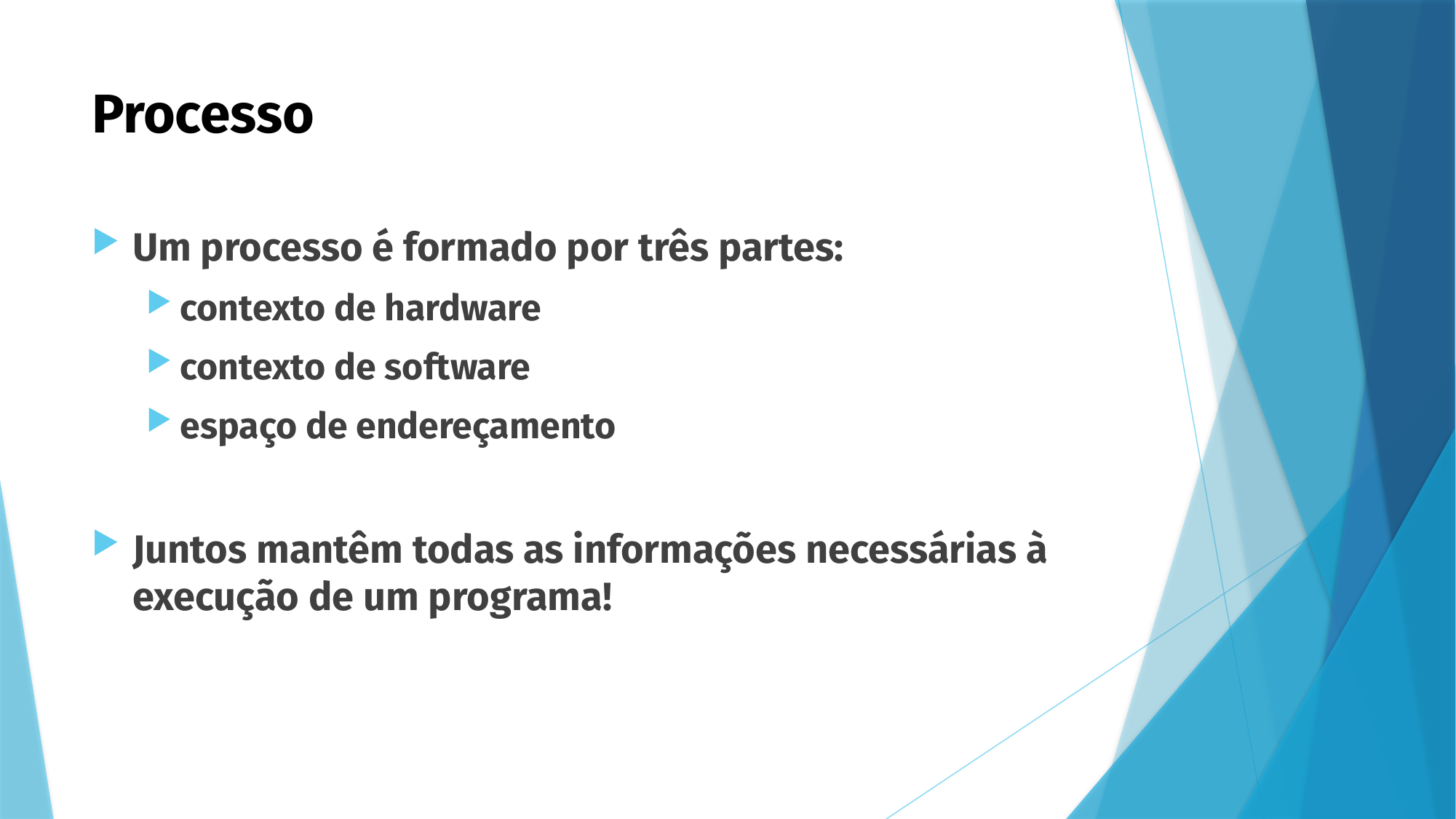

# Processo
Um processo é formado por três partes:
contexto de hardware
contexto de software
espaço de endereçamento

Juntos mantêm todas as informações necessárias à execução de um programa!